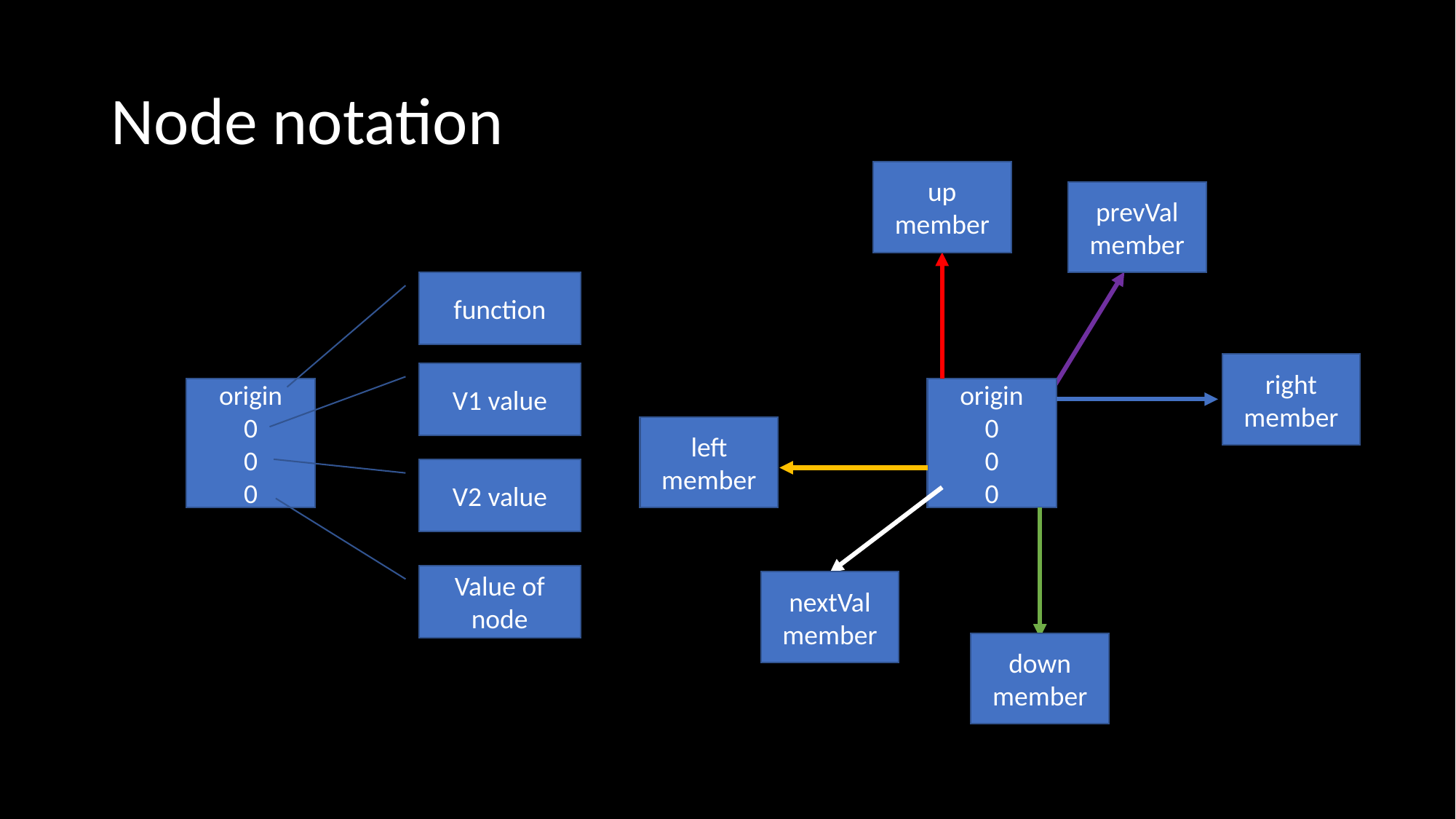

# Node notation
up member
prevVal member
function
right member
V1 value
origin
0
0
0
origin
0
0
0
left member
V2 value
Value of node
nextVal member
down member